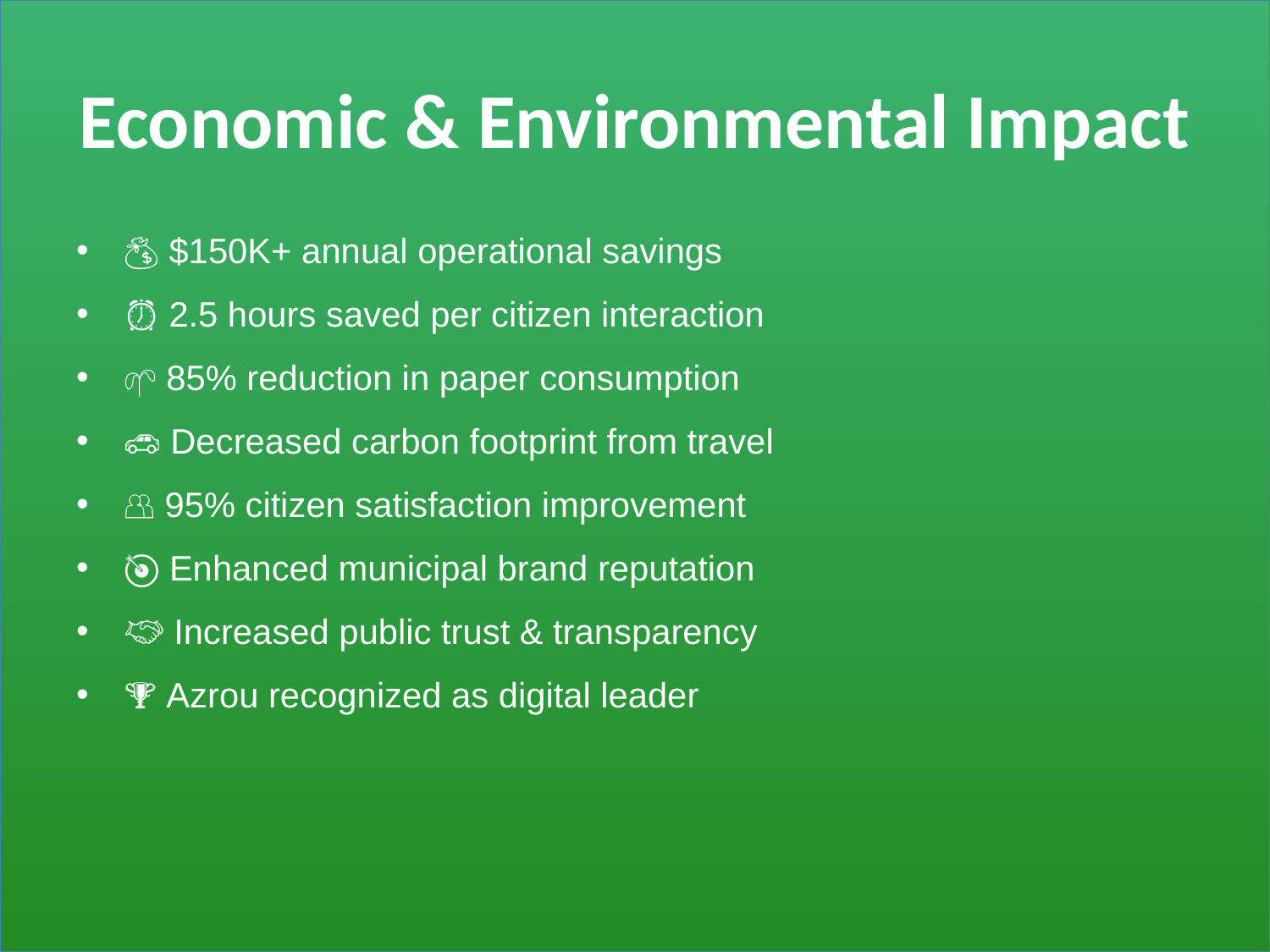

# Economic & Environmental Impact
💰 $150K+ annual operational savings
⏰ 2.5 hours saved per citizen interaction
🌱 85% reduction in paper consumption
🚗 Decreased carbon footprint from travel
👥 95% citizen satisfaction improvement
🎯 Enhanced municipal brand reputation
🤝 Increased public trust & transparency
🏆 Azrou recognized as digital leader